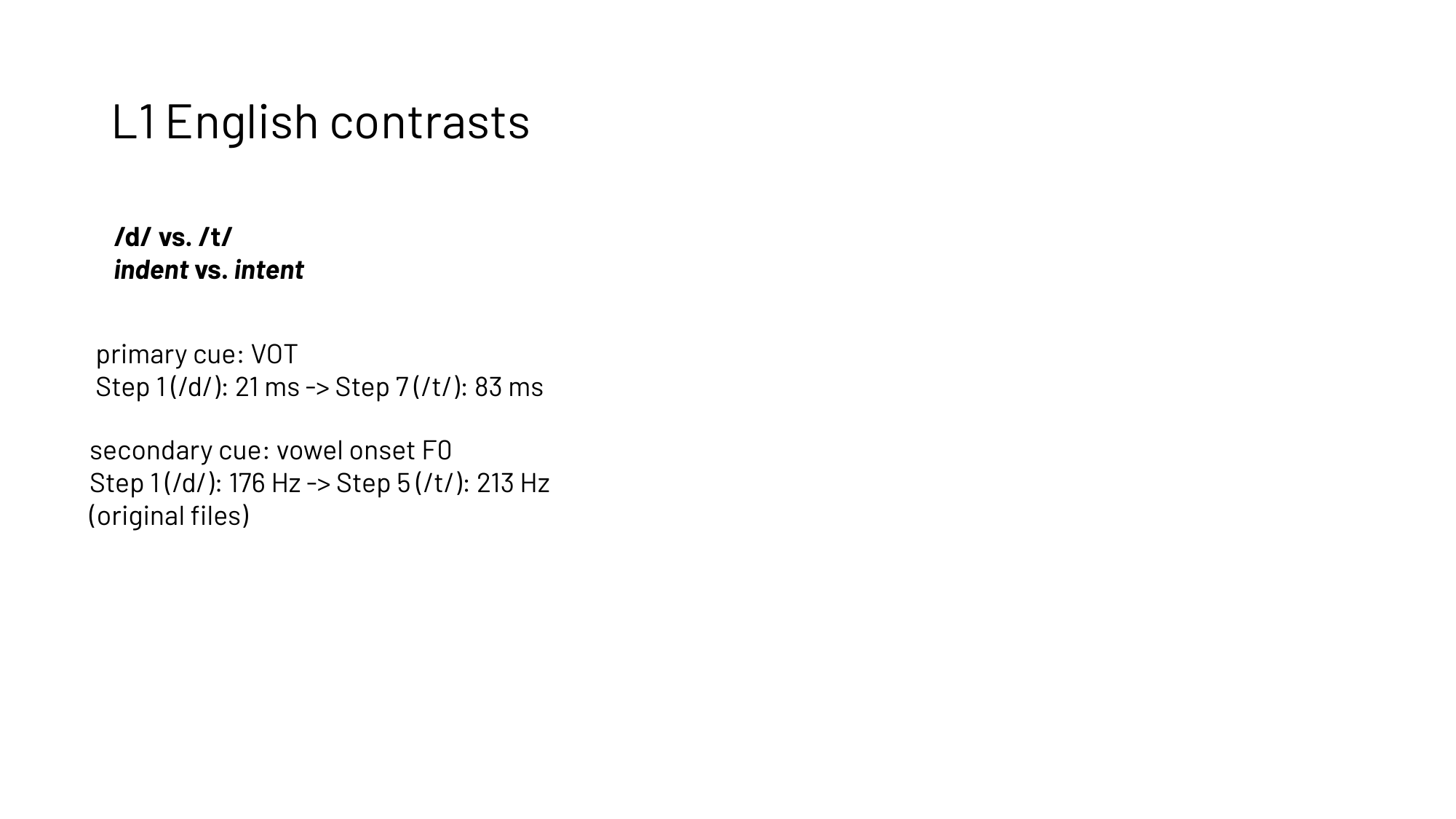

# L1 English contrasts
/d/ vs. /t/
indent vs. intent
primary cue: VOT
Step 1 (/d/): 21 ms -> Step 7 (/t/): 83 ms
secondary cue: vowel onset F0
Step 1 (/d/): 176 Hz -> Step 5 (/t/): 213 Hz
(original files)